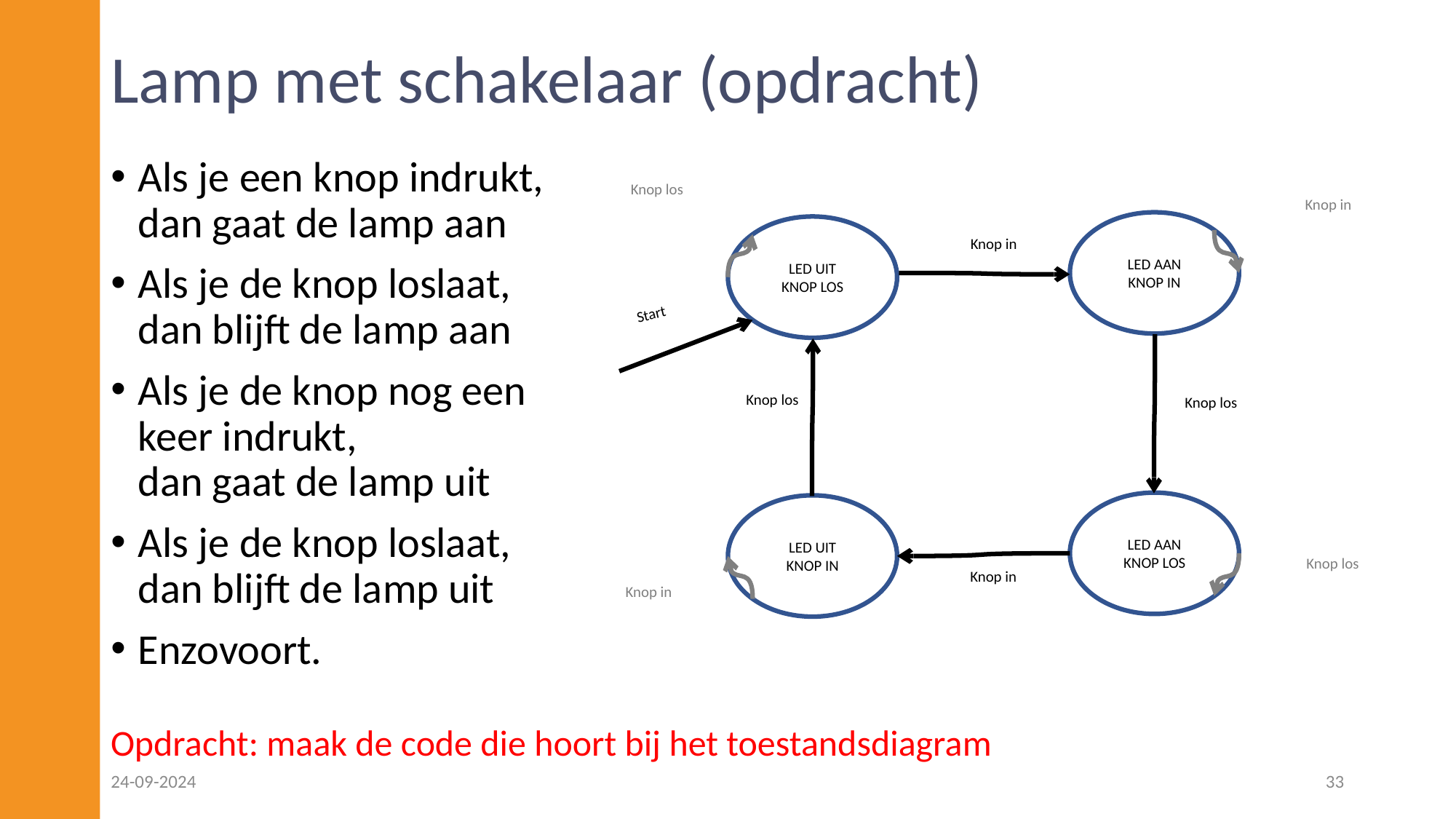

# Lamp met schakelaar (opdracht)
Als je een knop indrukt, dan gaat de lamp aan
Als je de knop loslaat,
dan blijft de lamp aan
Als je de knop nog een keer indrukt,
dan gaat de lamp uit
Als je de knop loslaat,
dan blijft de lamp uit
Enzovoort.

Knop los
Knop in
Start
Knop los
Knop in
LED AAN
KNOP IN
LED UIT
KNOP LOS
LED AAN
KNOP LOS
LED UIT
KNOP IN
Knop in
Knop los
Knop los
Knop in

Opdracht: maak de code die hoort bij het toestandsdiagram
24-09-2024

33